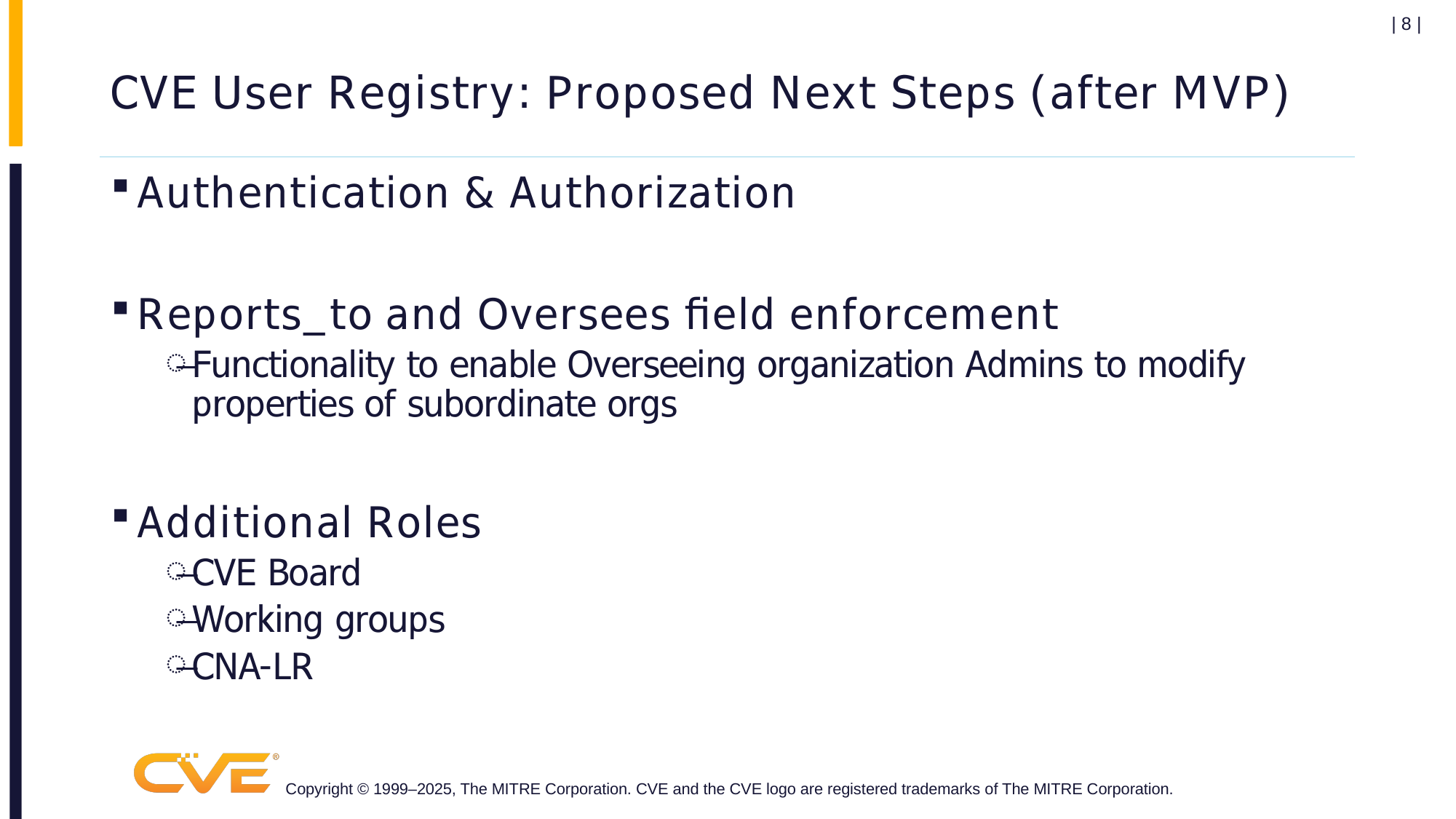

| 8 |
# CVE User Registry: Proposed Next Steps (after MVP)
Authentication & Authorization

Reports_to and Oversees field enforcement
Functionality to enable Overseeing organization Admins to modify properties of subordinate orgs

Additional Roles
CVE Board
Working groups
CNA-LR